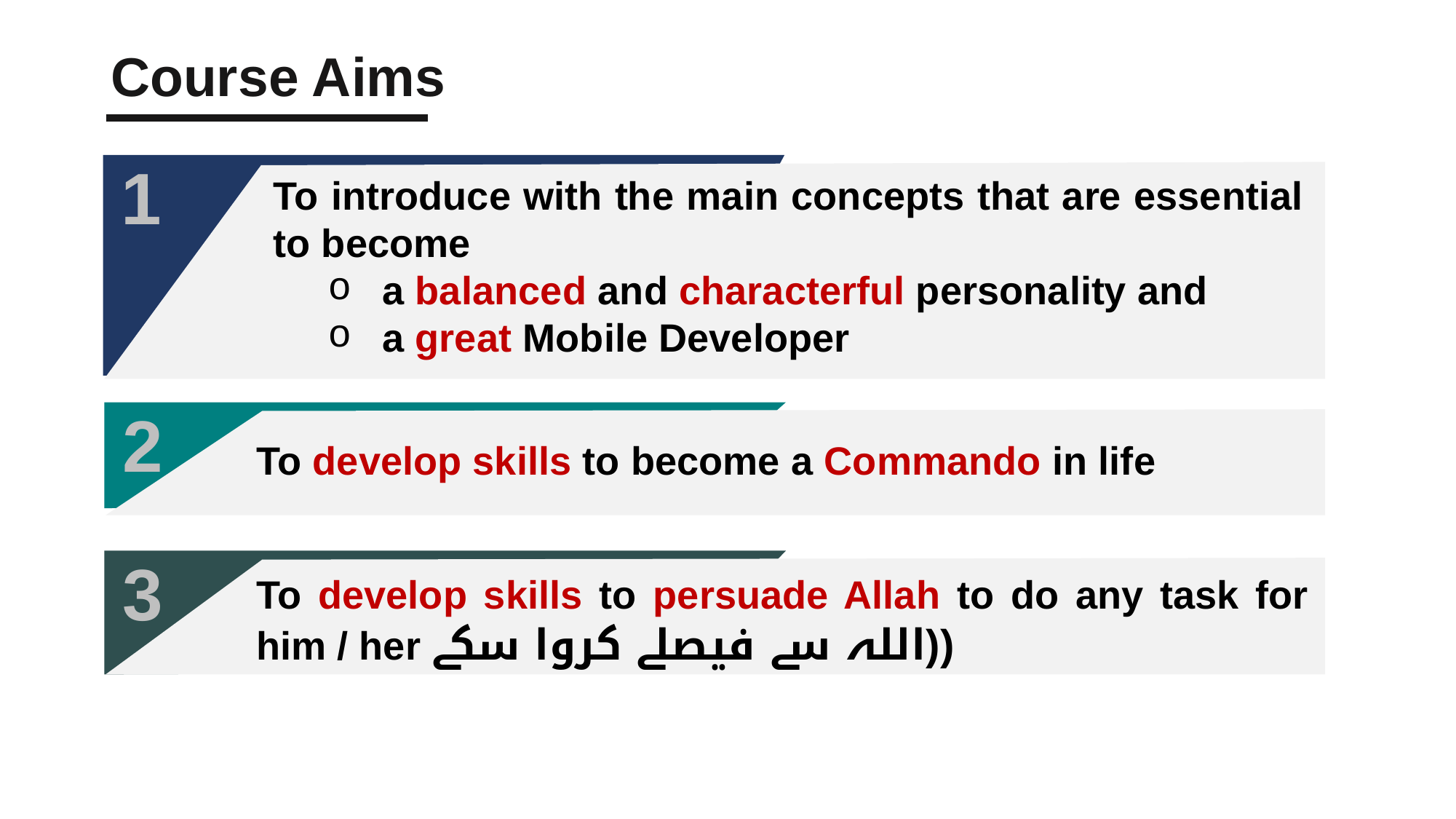

Course Aims

1

To introduce with the main concepts that are essential to become
a balanced and characterful personality and
a great Mobile Developer
2

To develop skills to become a Commando in life
3

To develop skills to persuade Allah to do any task for him / her اللہ سے فیصلے کروا سکے))